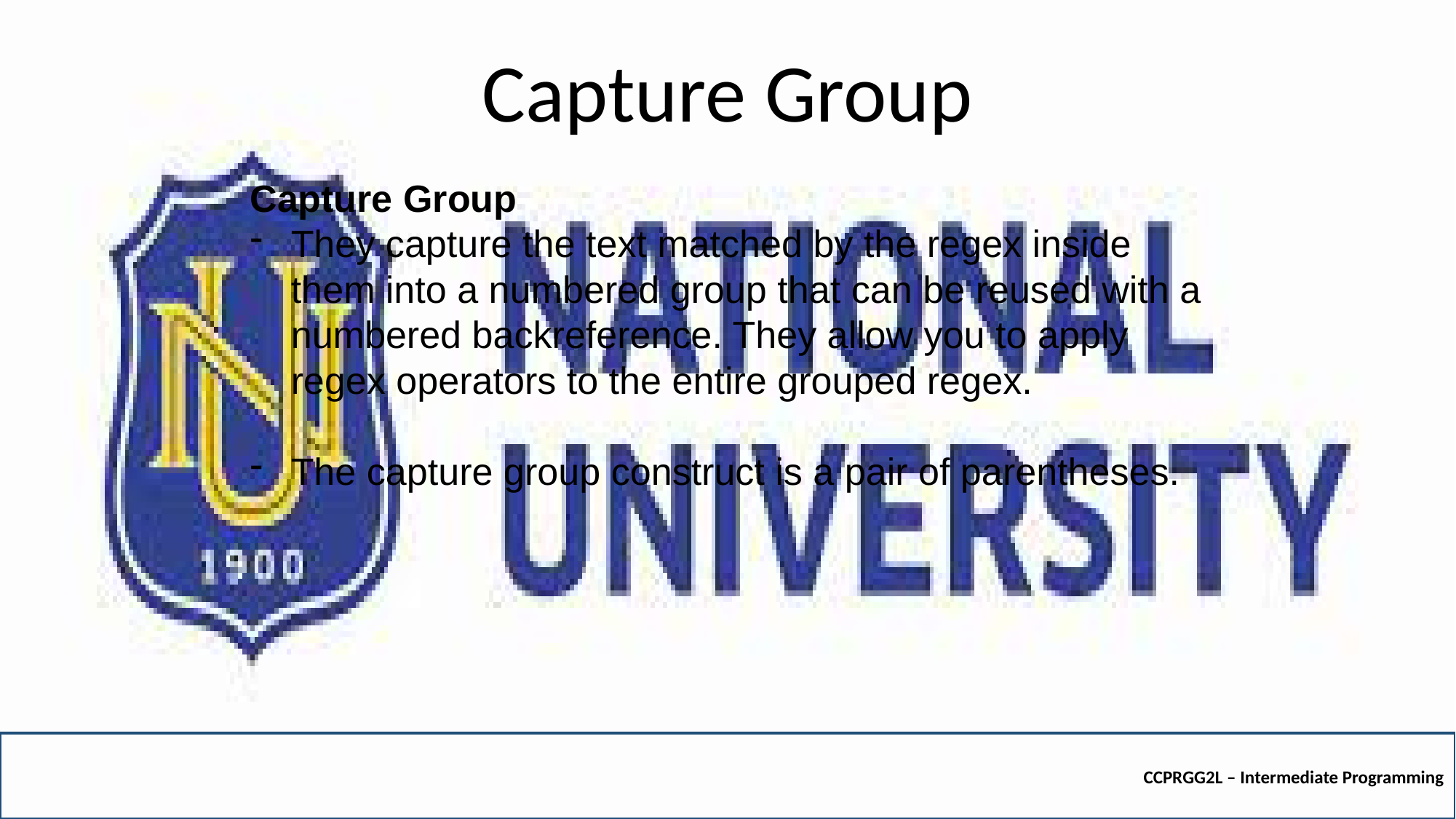

# Capture Group
Capture Group
They capture the text matched by the regex inside them into a numbered group that can be reused with a numbered backreference. They allow you to apply regex operators to the entire grouped regex.

The capture group construct is a pair of parentheses.

CCPRGG2L – Intermediate Programming